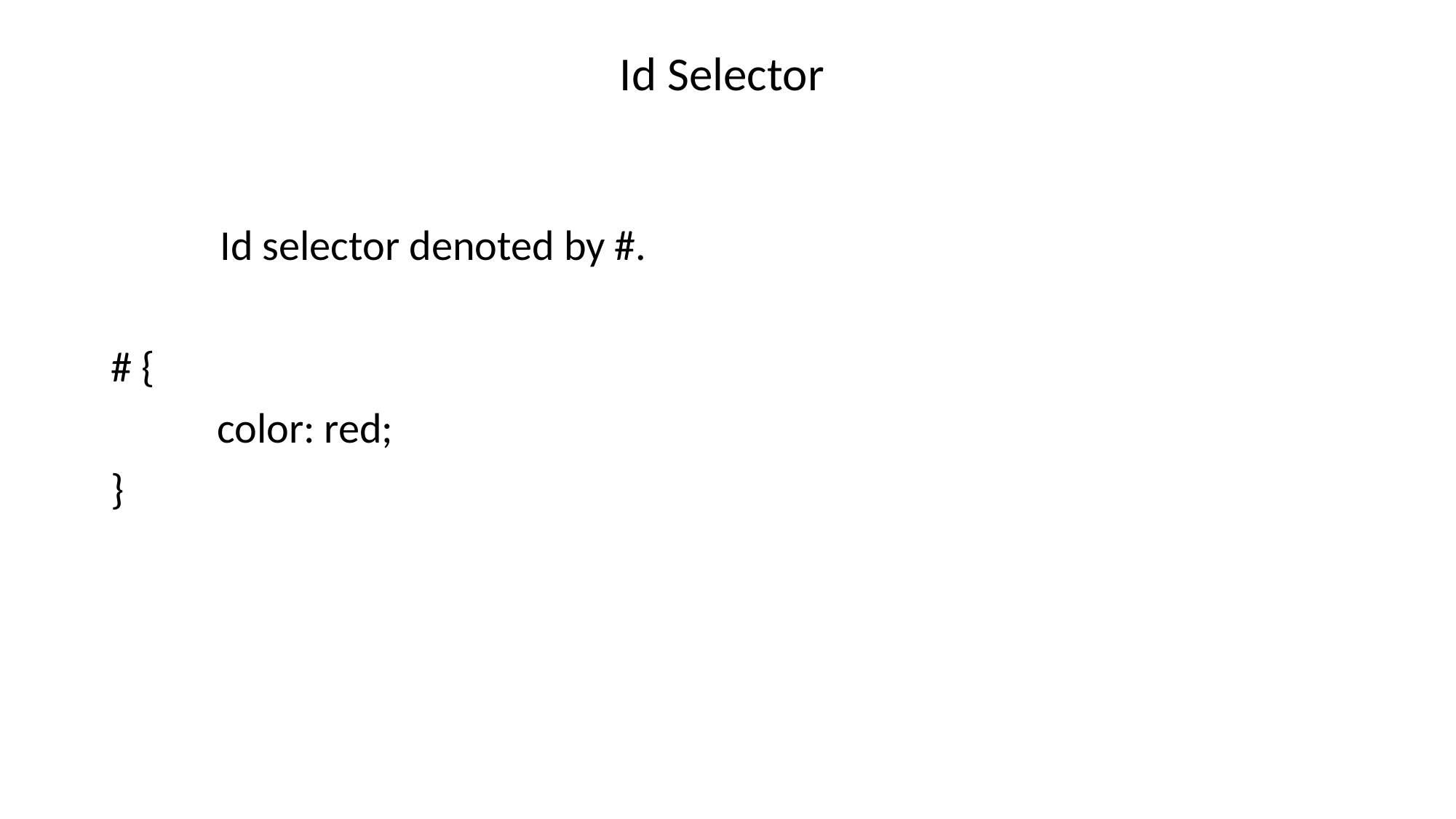

# Id Selector
	Id selector denoted by #.

# {
           color: red;
}